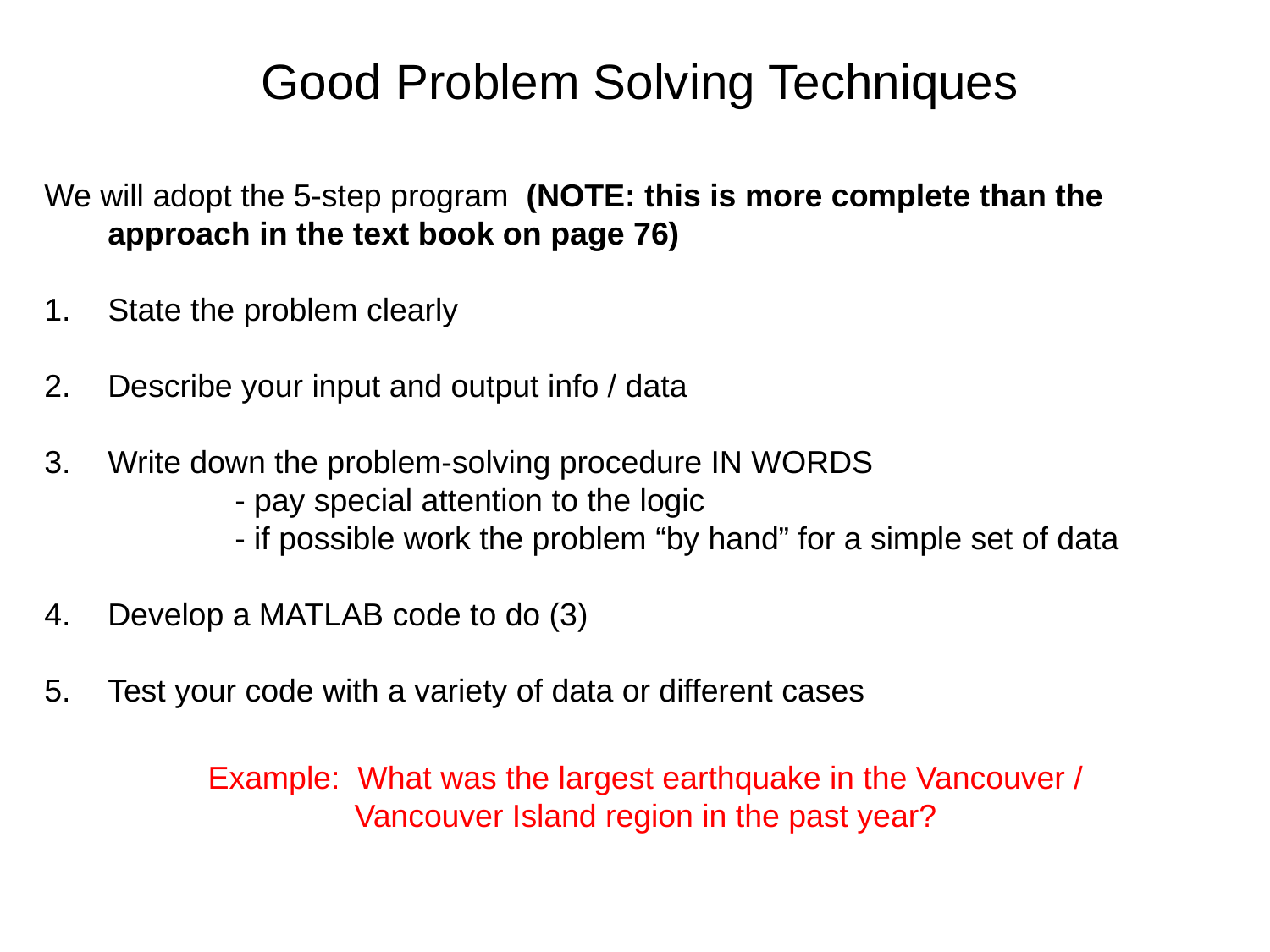

# Good Problem Solving Techniques
We will adopt the 5-step program  (NOTE: this is more complete than the approach in the text book on page 76)

State the problem clearly

Describe your input and output info / data

Write down the problem-solving procedure IN WORDS
		- pay special attention to the logic
		- if possible work the problem “by hand” for a simple set of data

Develop a MATLAB code to do (3)

Test your code with a variety of data or different cases

Example:  What was the largest earthquake in the Vancouver / Vancouver Island region in the past year?